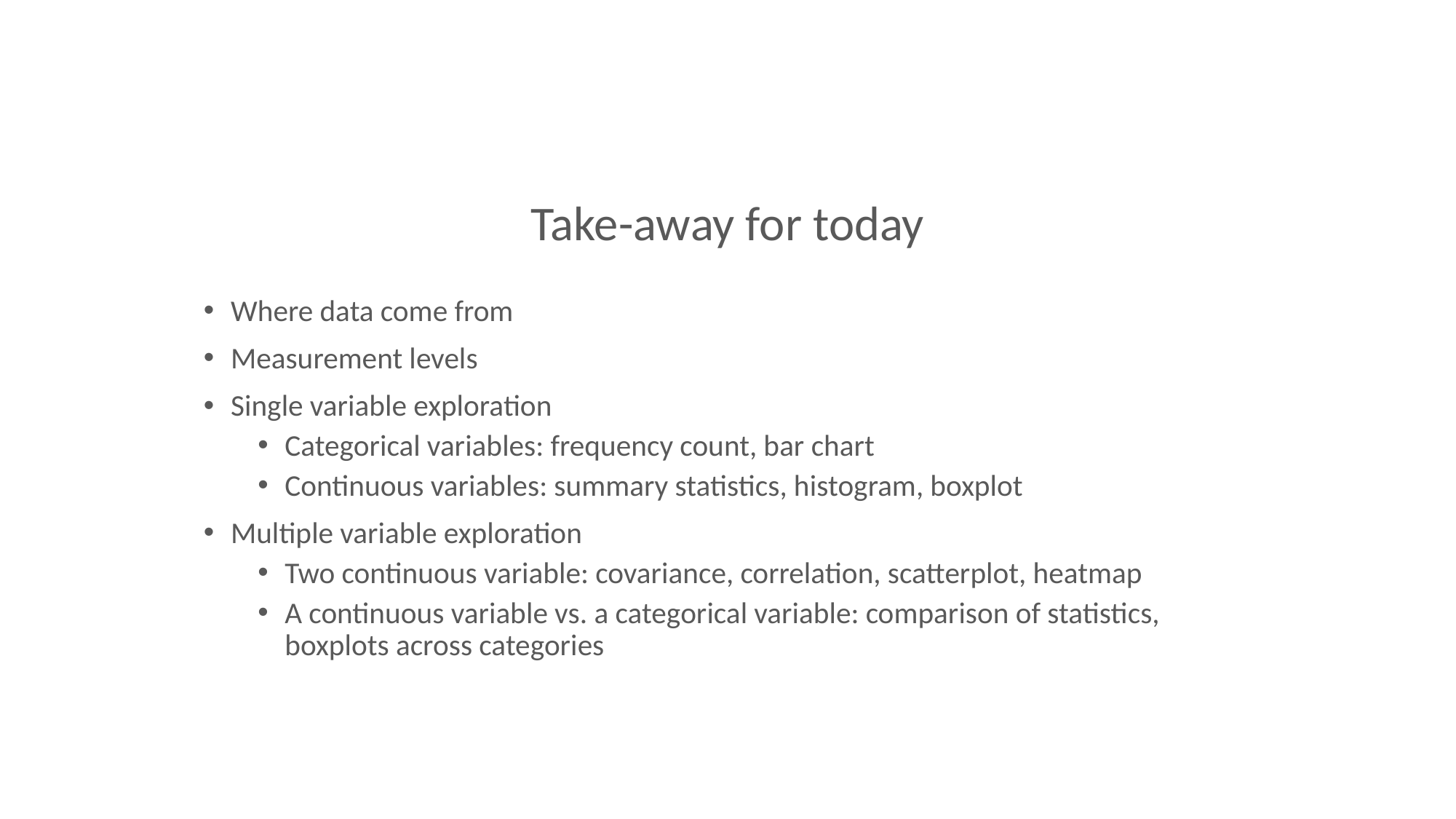

# Take-away for today
Where data come from
Measurement levels
Single variable exploration
Categorical variables: frequency count, bar chart
Continuous variables: summary statistics, histogram, boxplot
Multiple variable exploration
Two continuous variable: covariance, correlation, scatterplot, heatmap
A continuous variable vs. a categorical variable: comparison of statistics, boxplots across categories